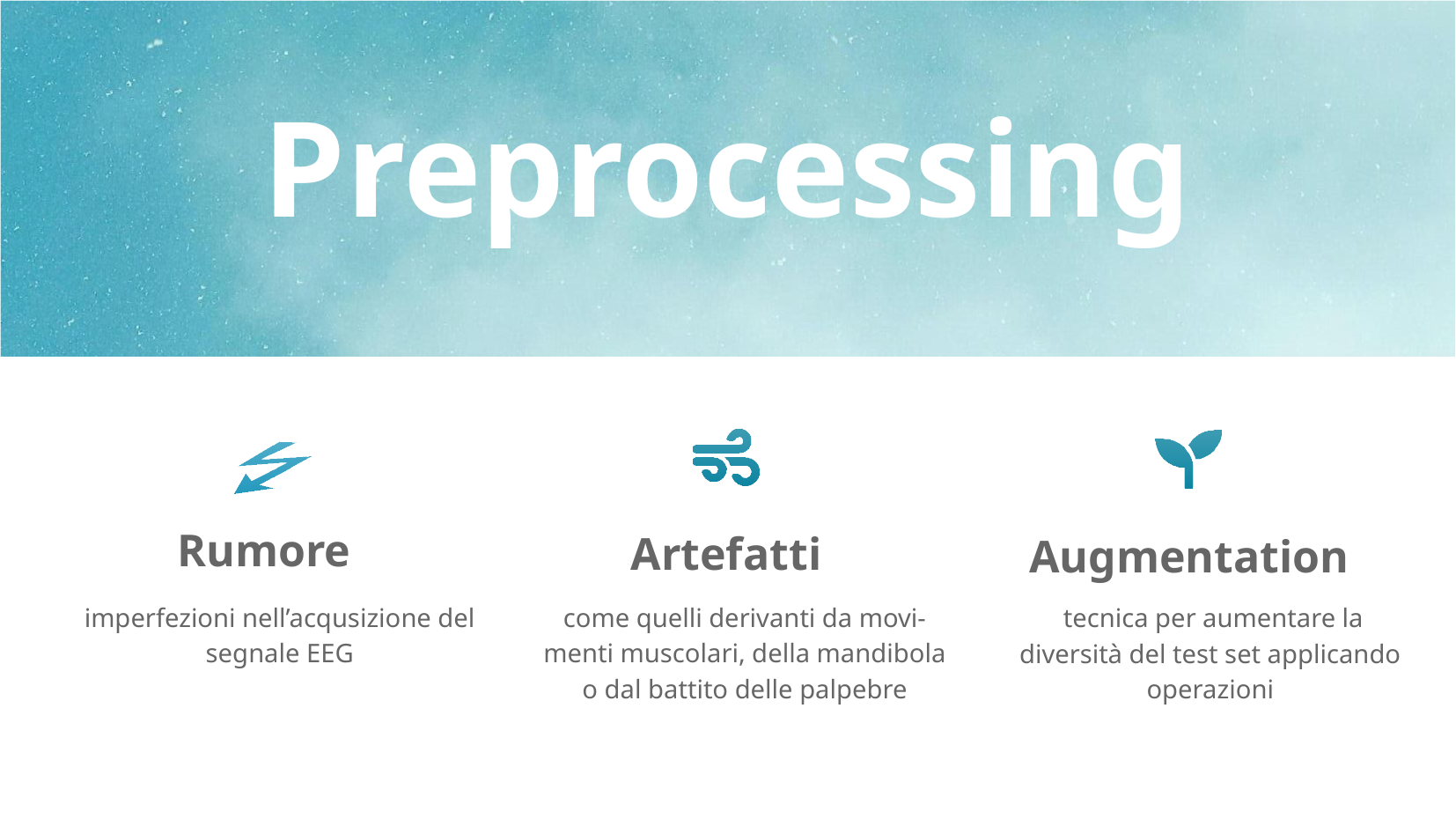

# Preprocessing

Rumore
Artefatti
Augmentation
imperfezioni nell’acqusizione del segnale EEG
come quelli derivanti da movi-
menti muscolari, della mandibola o dal battito delle palpebre
 tecnica per aumentare la diversità del test set applicando operazioni